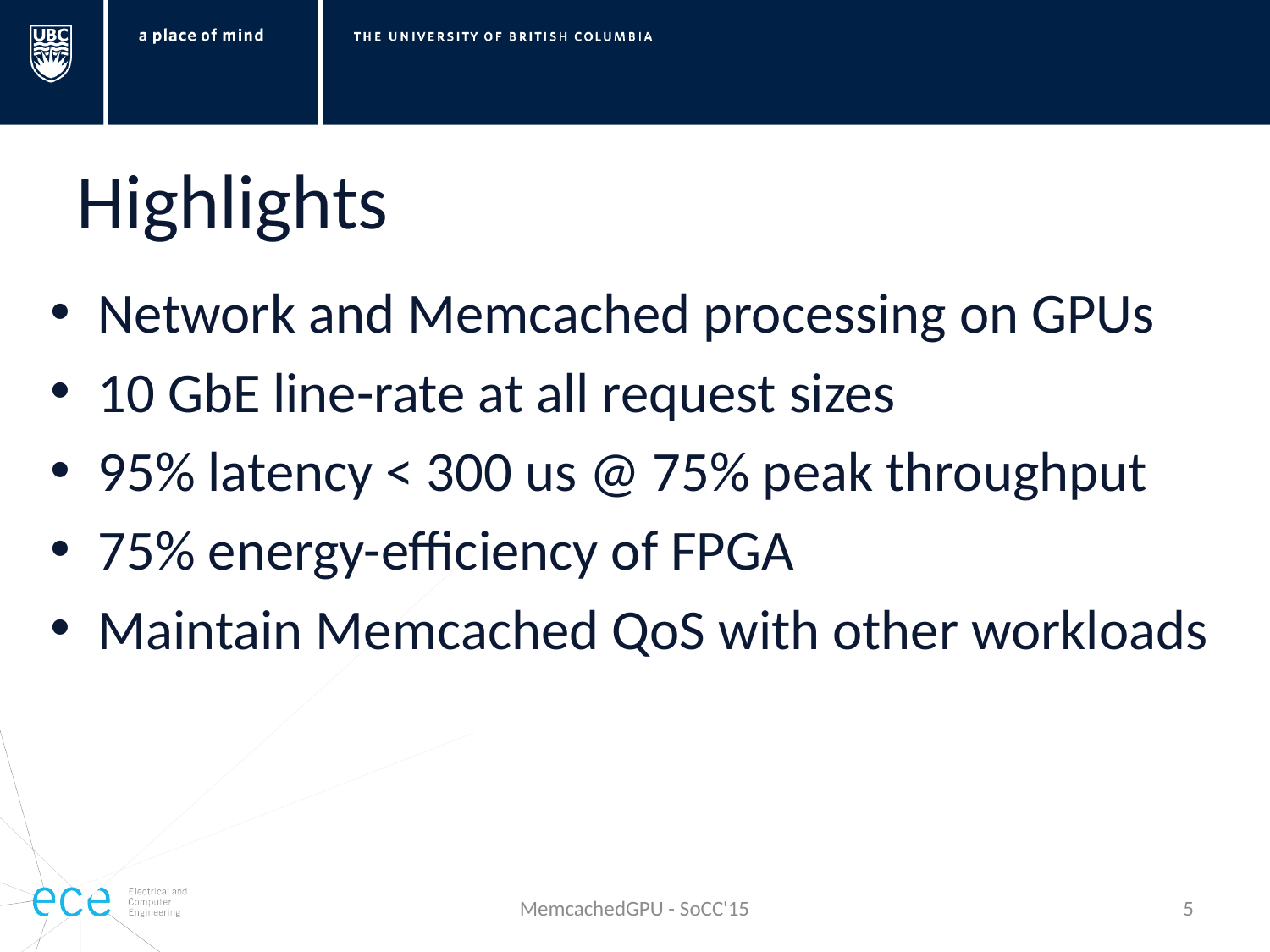

# Highlights
Network and Memcached processing on GPUs
10 GbE line-rate at all request sizes
95% latency < 300 us @ 75% peak throughput
75% energy-efficiency of FPGA
Maintain Memcached QoS with other workloads
MemcachedGPU - SoCC'15
5